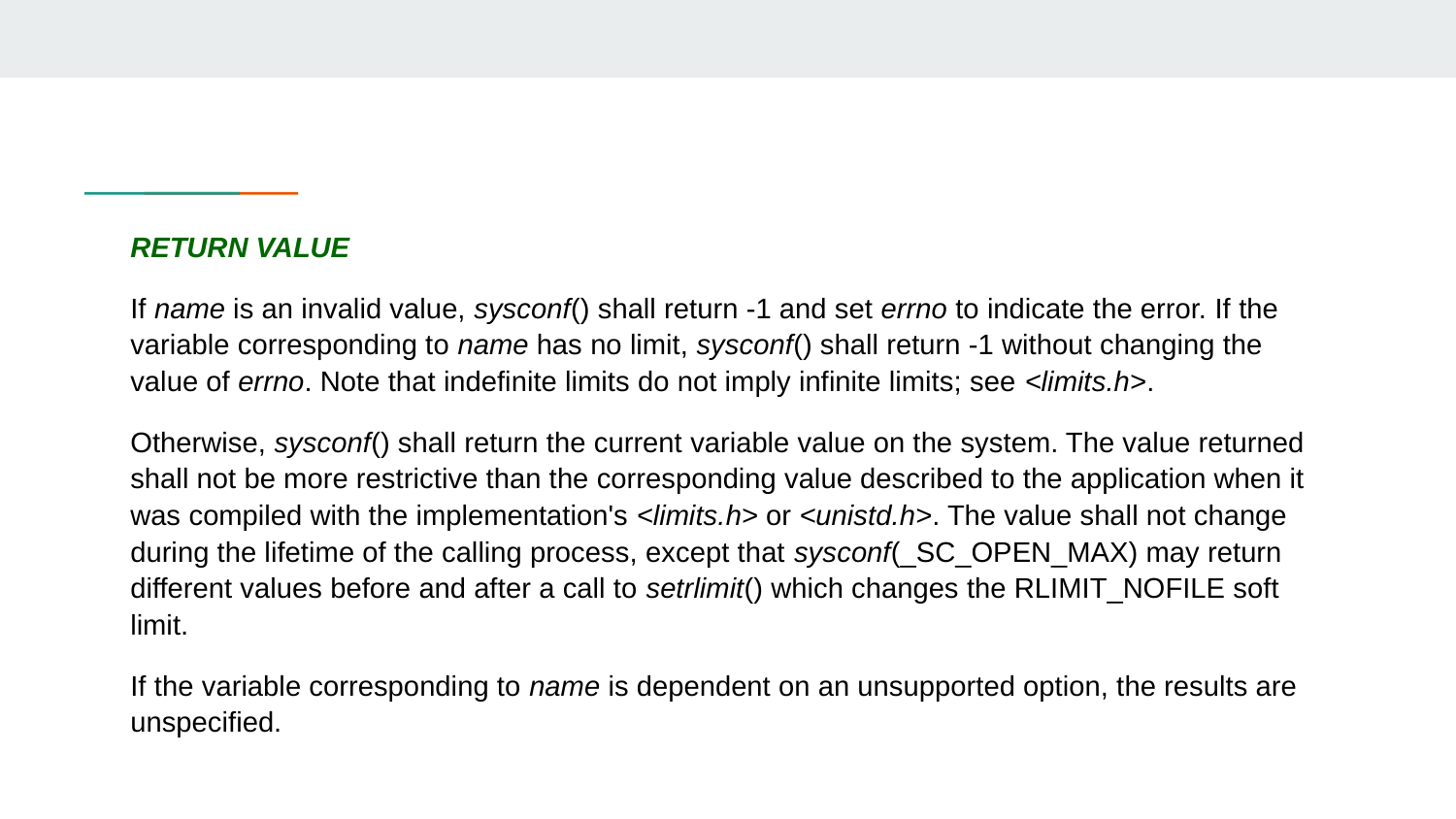

RETURN VALUE
If name is an invalid value, sysconf() shall return -1 and set errno to indicate the error. If the variable corresponding to name has no limit, sysconf() shall return -1 without changing the value of errno. Note that indefinite limits do not imply infinite limits; see <limits.h>.
Otherwise, sysconf() shall return the current variable value on the system. The value returned shall not be more restrictive than the corresponding value described to the application when it was compiled with the implementation's <limits.h> or <unistd.h>. The value shall not change during the lifetime of the calling process, except that sysconf(_SC_OPEN_MAX) may return different values before and after a call to setrlimit() which changes the RLIMIT_NOFILE soft limit.
If the variable corresponding to name is dependent on an unsupported option, the results are unspecified.